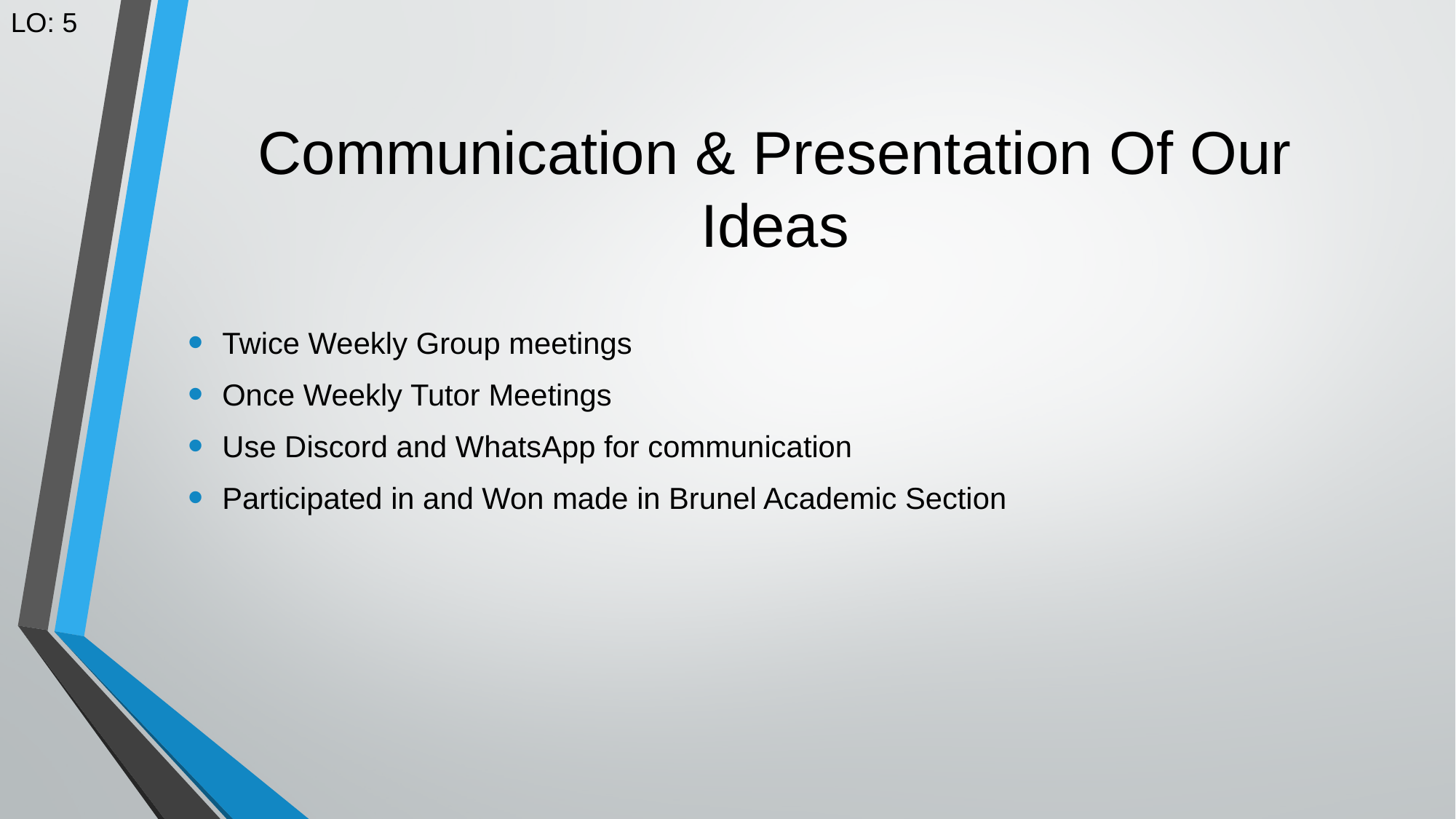

LO: 5
# Communication & Presentation Of Our Ideas
Twice Weekly Group meetings
Once Weekly Tutor Meetings
Use Discord and WhatsApp for communication
Participated in and Won made in Brunel Academic Section